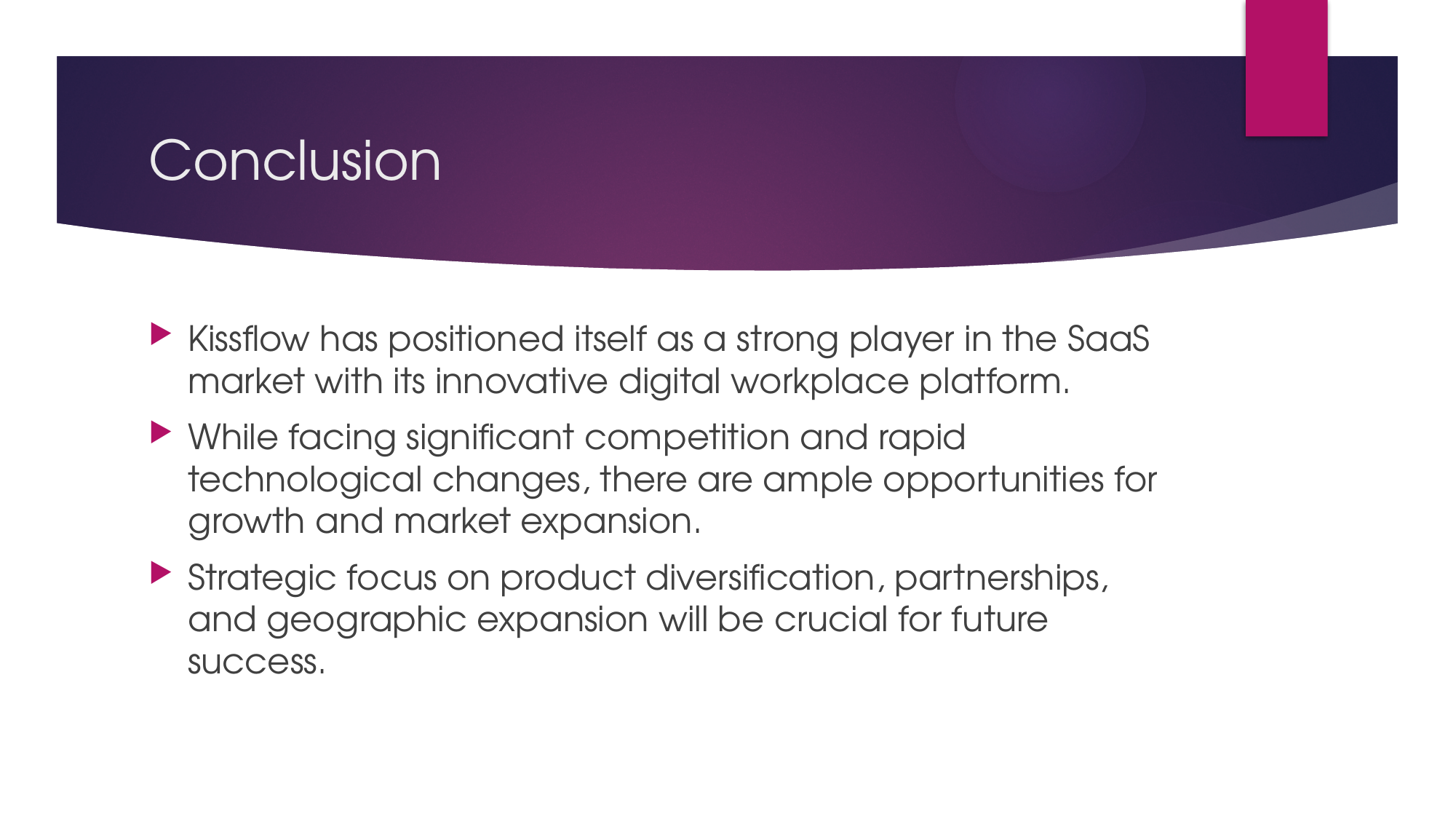

# Conclusion
Kissflow has positioned itself as a strong player in the SaaS market with its innovative digital workplace platform.
While facing significant competition and rapid technological changes, there are ample opportunities for growth and market expansion.
Strategic focus on product diversification, partnerships, and geographic expansion will be crucial for future success.